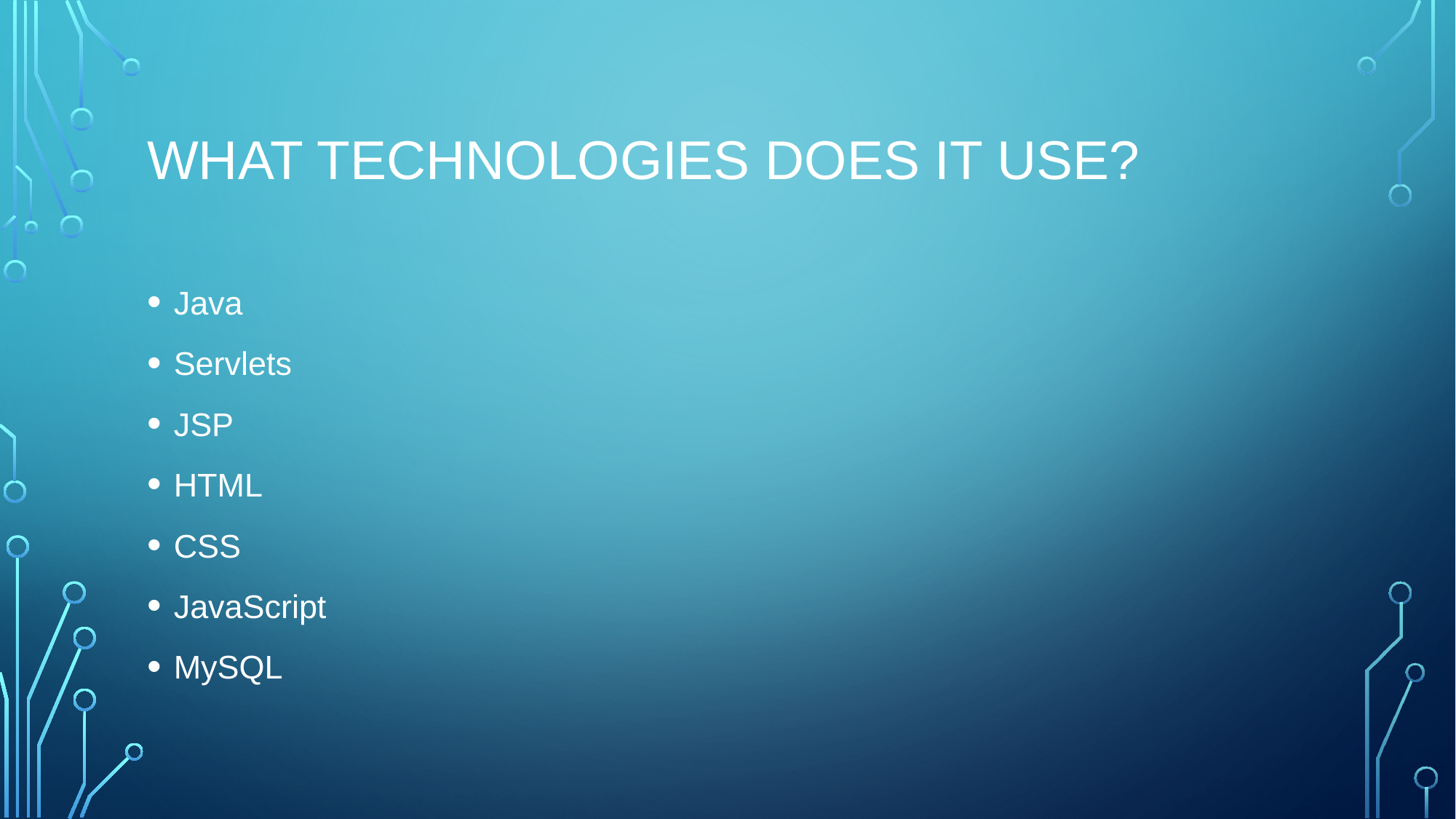

# What technologies does it use?
Java
Servlets
JSP
HTML
CSS
JavaScript
MySQL